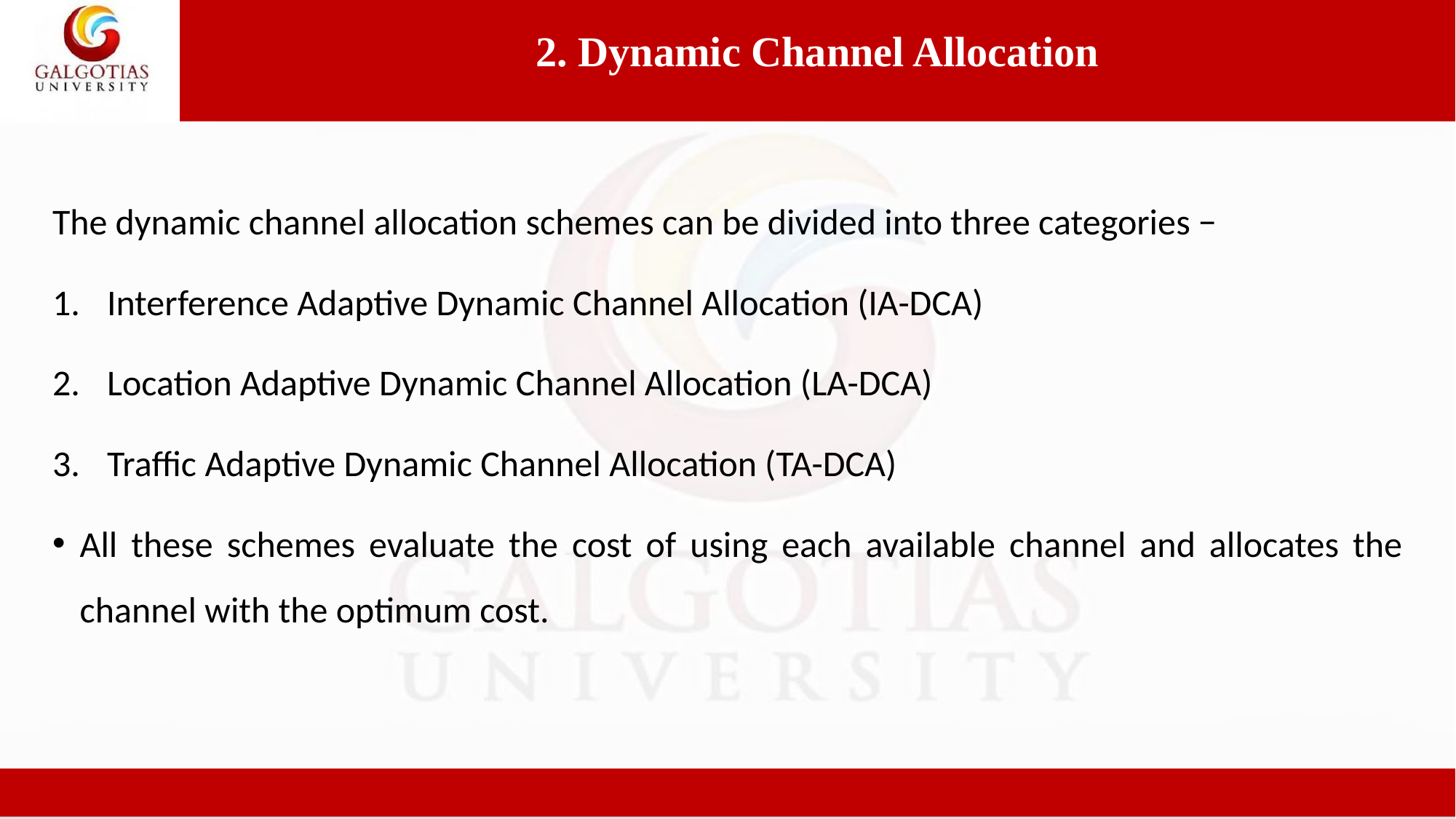

2. Dynamic Channel Allocation
The dynamic channel allocation schemes can be divided into three categories −
Interference Adaptive Dynamic Channel Allocation (IA-DCA)
Location Adaptive Dynamic Channel Allocation (LA-DCA)
Traffic Adaptive Dynamic Channel Allocation (TA-DCA)
All these schemes evaluate the cost of using each available channel and allocates the channel with the optimum cost.